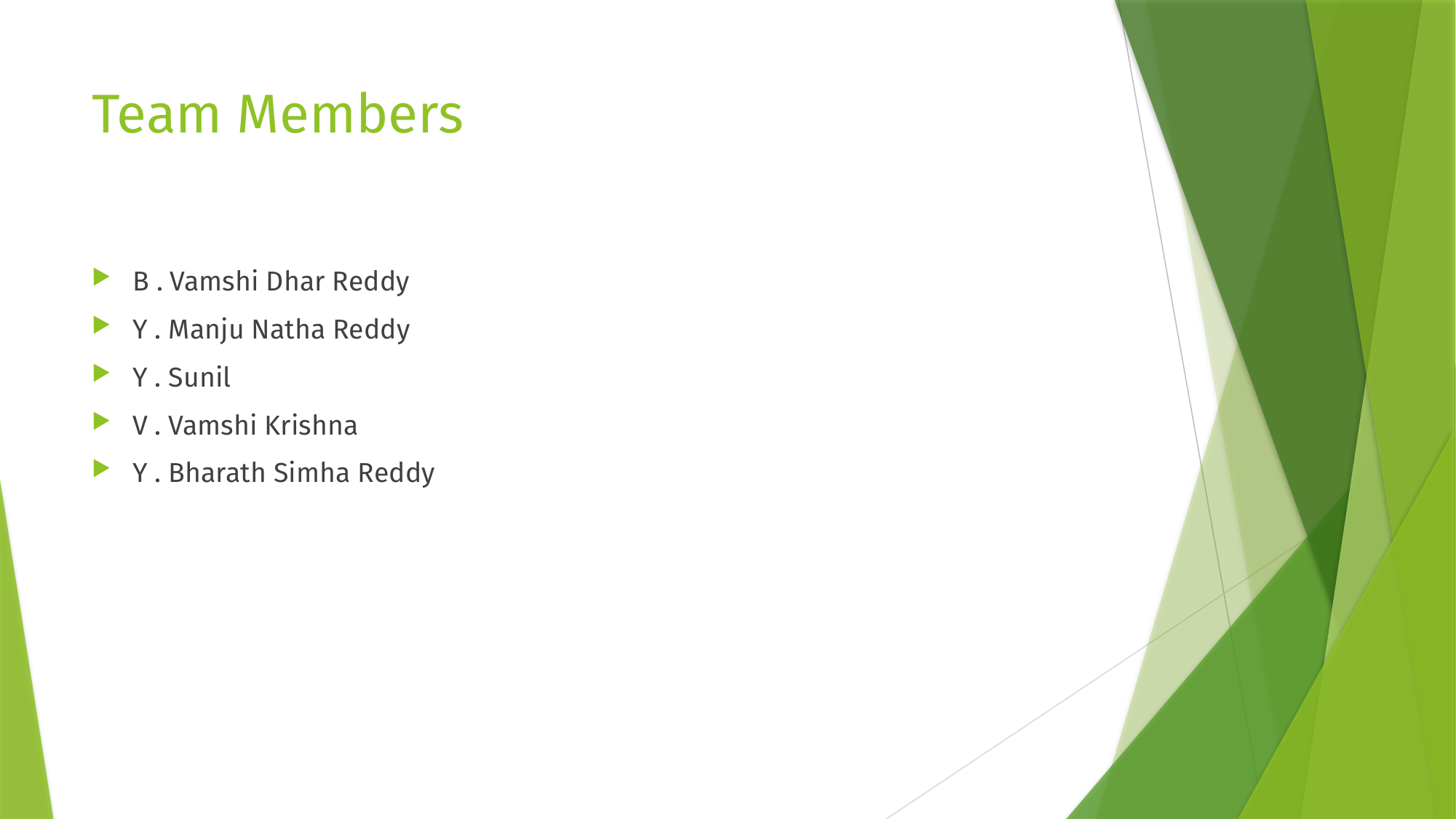

# Team Members
B . Vamshi Dhar Reddy
Y . Manju Natha Reddy
Y . Sunil
V . Vamshi Krishna
Y . Bharath Simha Reddy